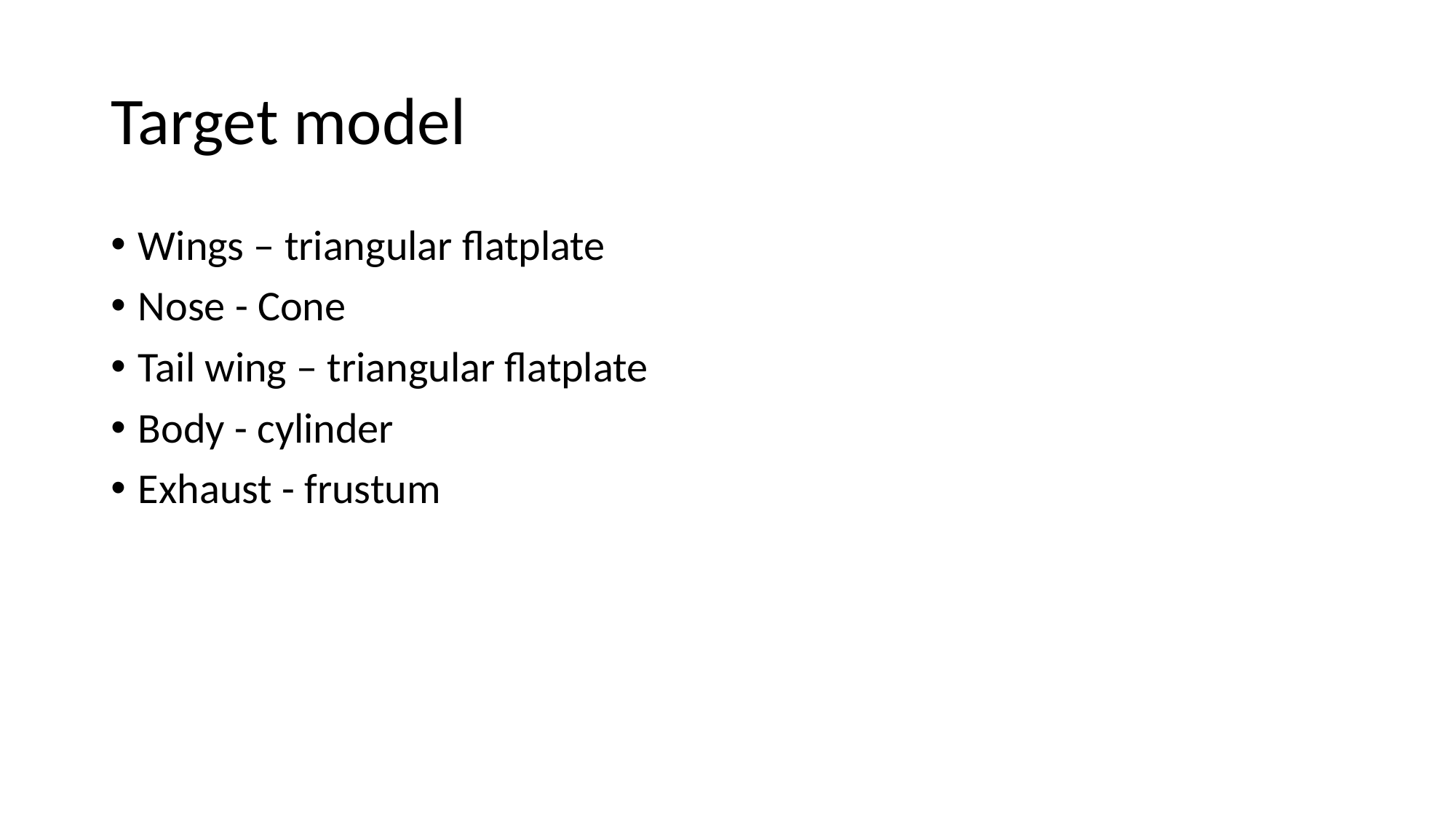

# Target model
Wings – triangular flatplate
Nose - Cone
Tail wing – triangular flatplate
Body - cylinder
Exhaust - frustum